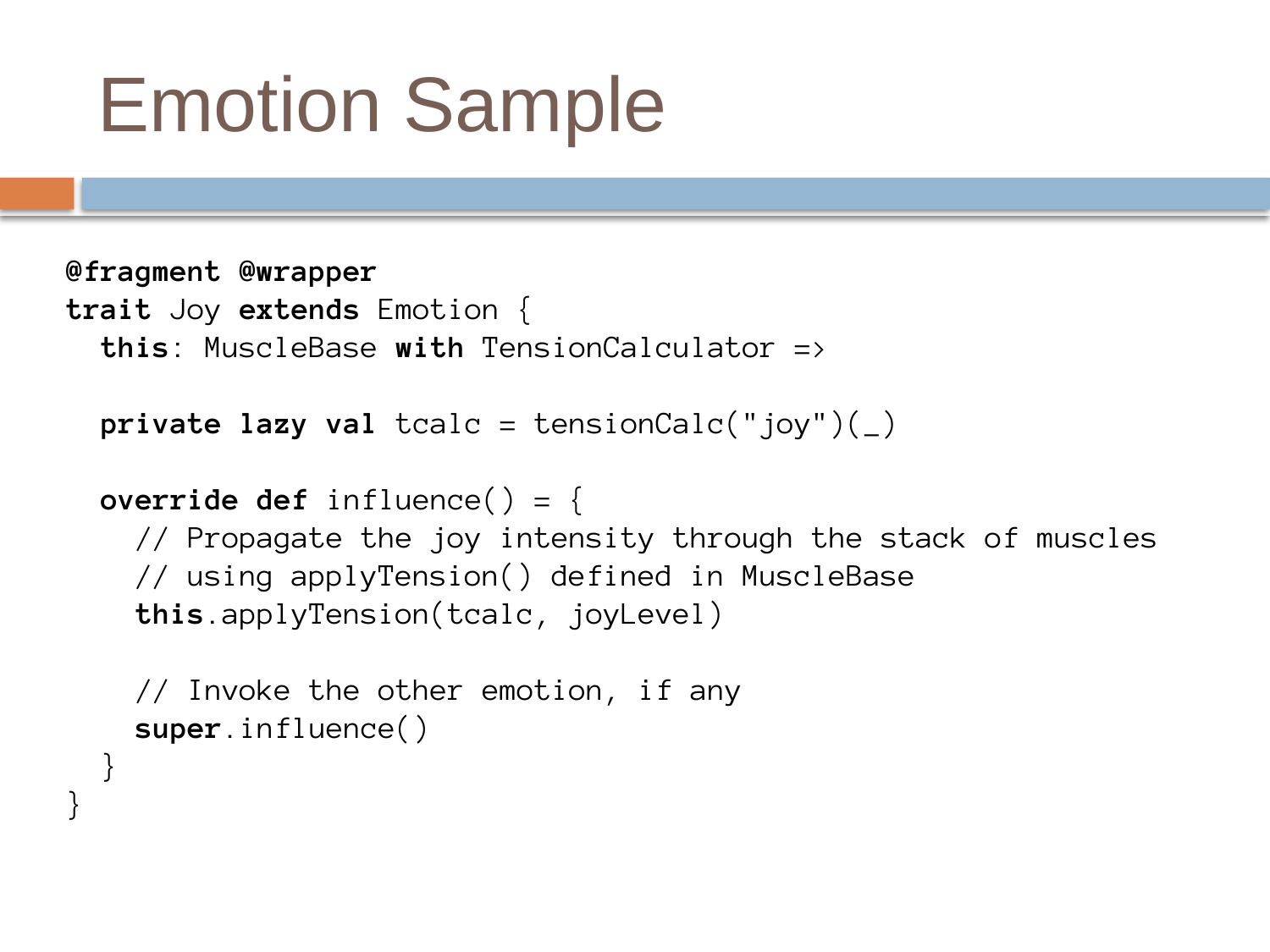

# Emotion Sample
@fragment @wrapper
trait Joy extends Emotion {
  this: MuscleBase with TensionCalculator =>

  private lazy val tcalc = tensionCalc("joy")(_)

  override def influence() = {
    // Propagate the joy intensity through the stack of muscles
    // using applyTension() defined in MuscleBase
    this.applyTension(tcalc, joyLevel)
    // Invoke the other emotion, if any
    super.influence()
  }
}